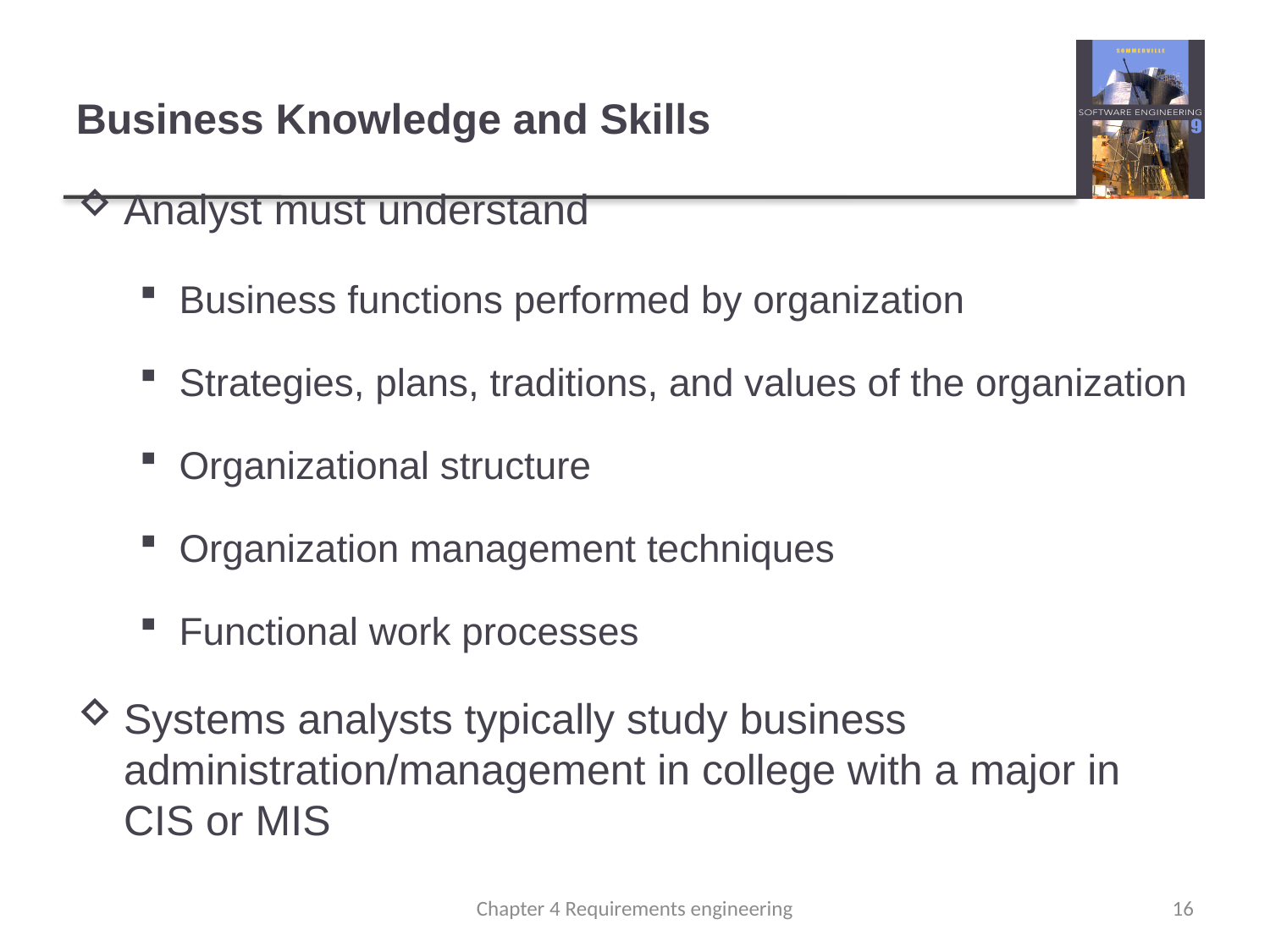

# Business Knowledge and Skills
Analyst must understand
Business functions performed by organization
Strategies, plans, traditions, and values of the organization
Organizational structure
Organization management techniques
Functional work processes
Systems analysts typically study business administration/management in college with a major in CIS or MIS

Chapter 4 Requirements engineering
16